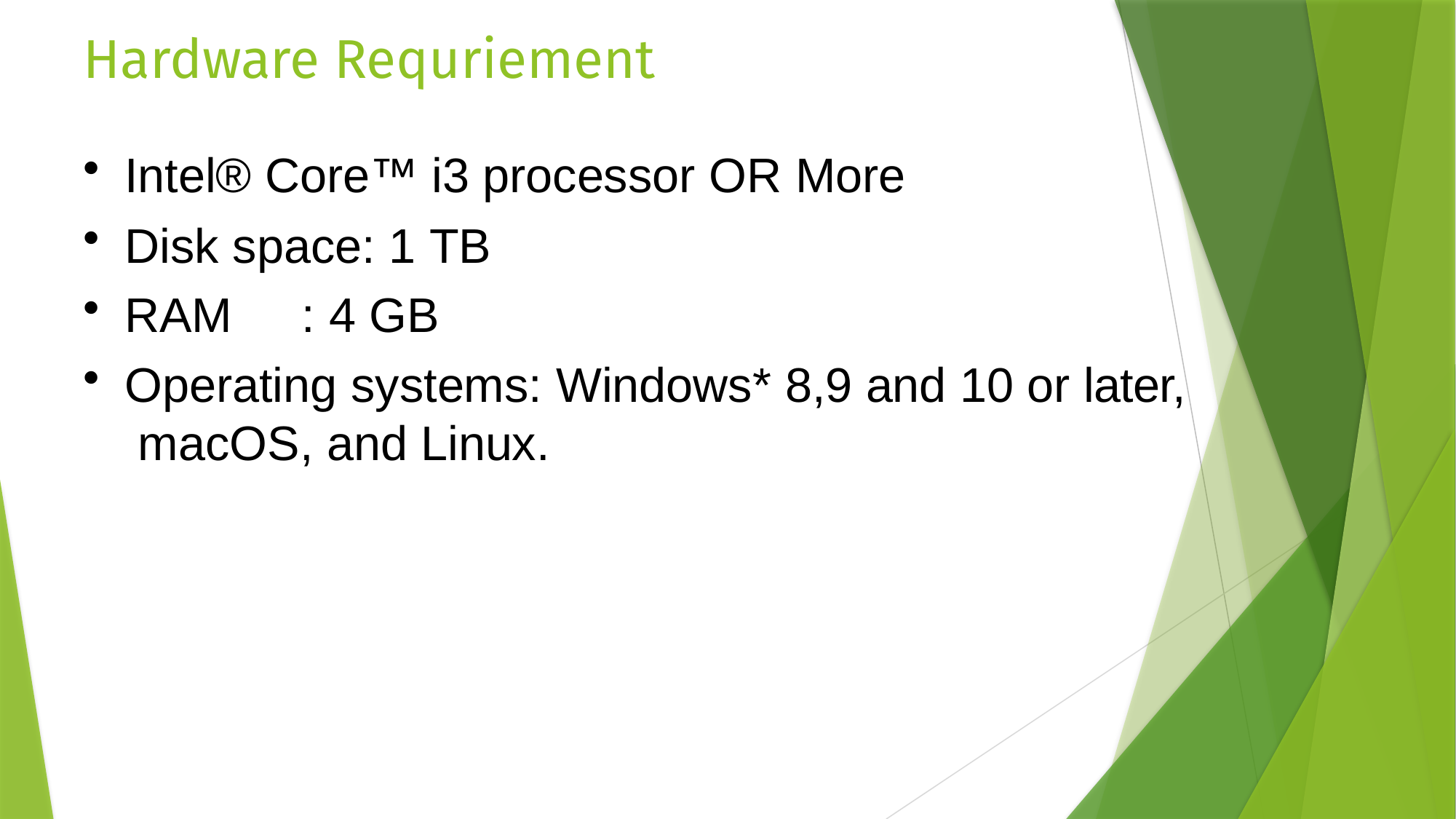

# Hardware Requriement
Intel® Core™ i3 processor OR More
Disk space: 1 TB
RAM	: 4 GB
Operating systems: Windows* 8,9 and 10 or later,  macOS, and Linux.